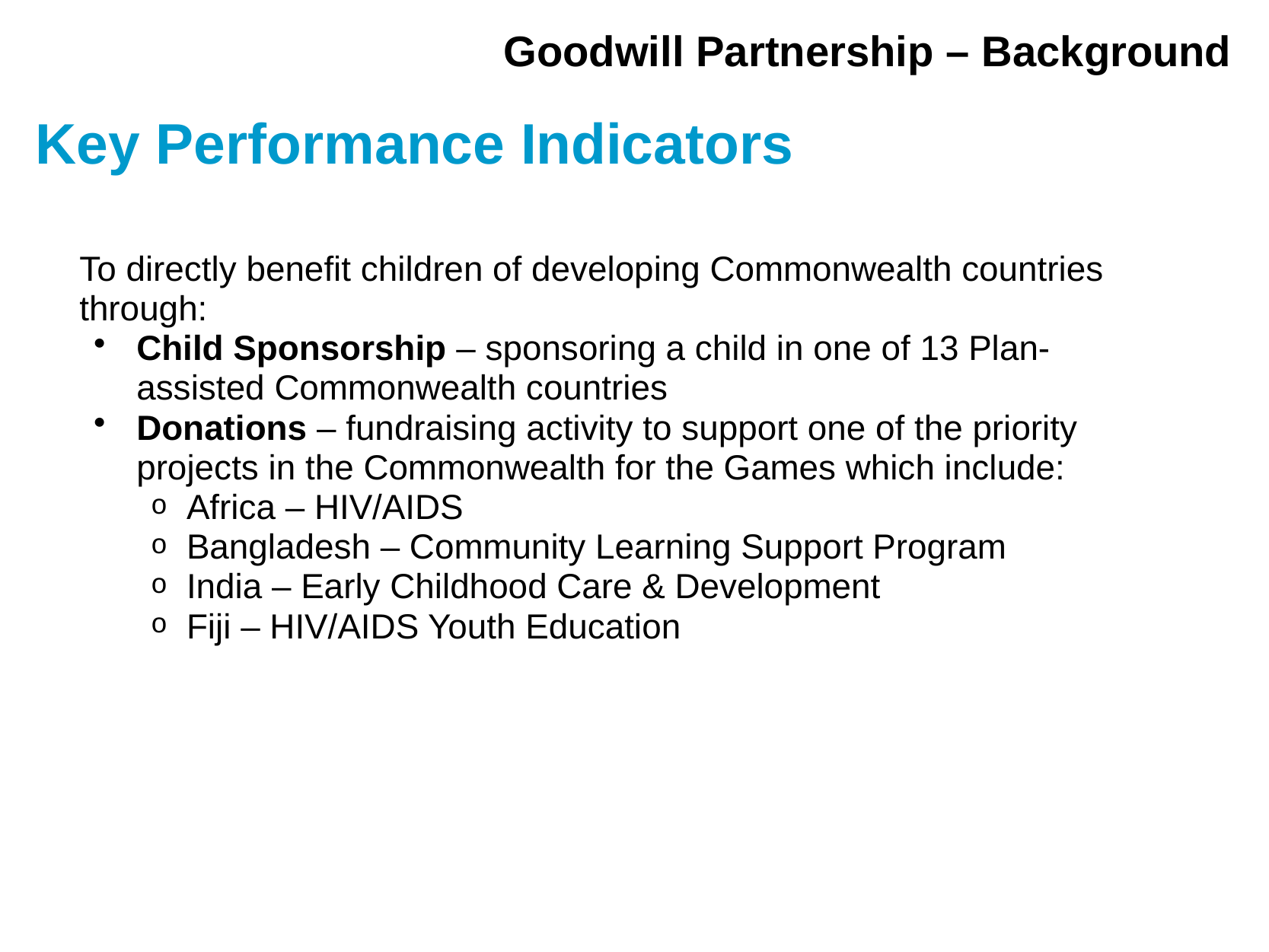

Goodwill Partnership – Background
Key Performance Indicators
To directly benefit children of developing Commonwealth countries through:
Child Sponsorship – sponsoring a child in one of 13 Plan-assisted Commonwealth countries
Donations – fundraising activity to support one of the priority projects in the Commonwealth for the Games which include:
Africa – HIV/AIDS
Bangladesh – Community Learning Support Program
India – Early Childhood Care & Development
Fiji – HIV/AIDS Youth Education